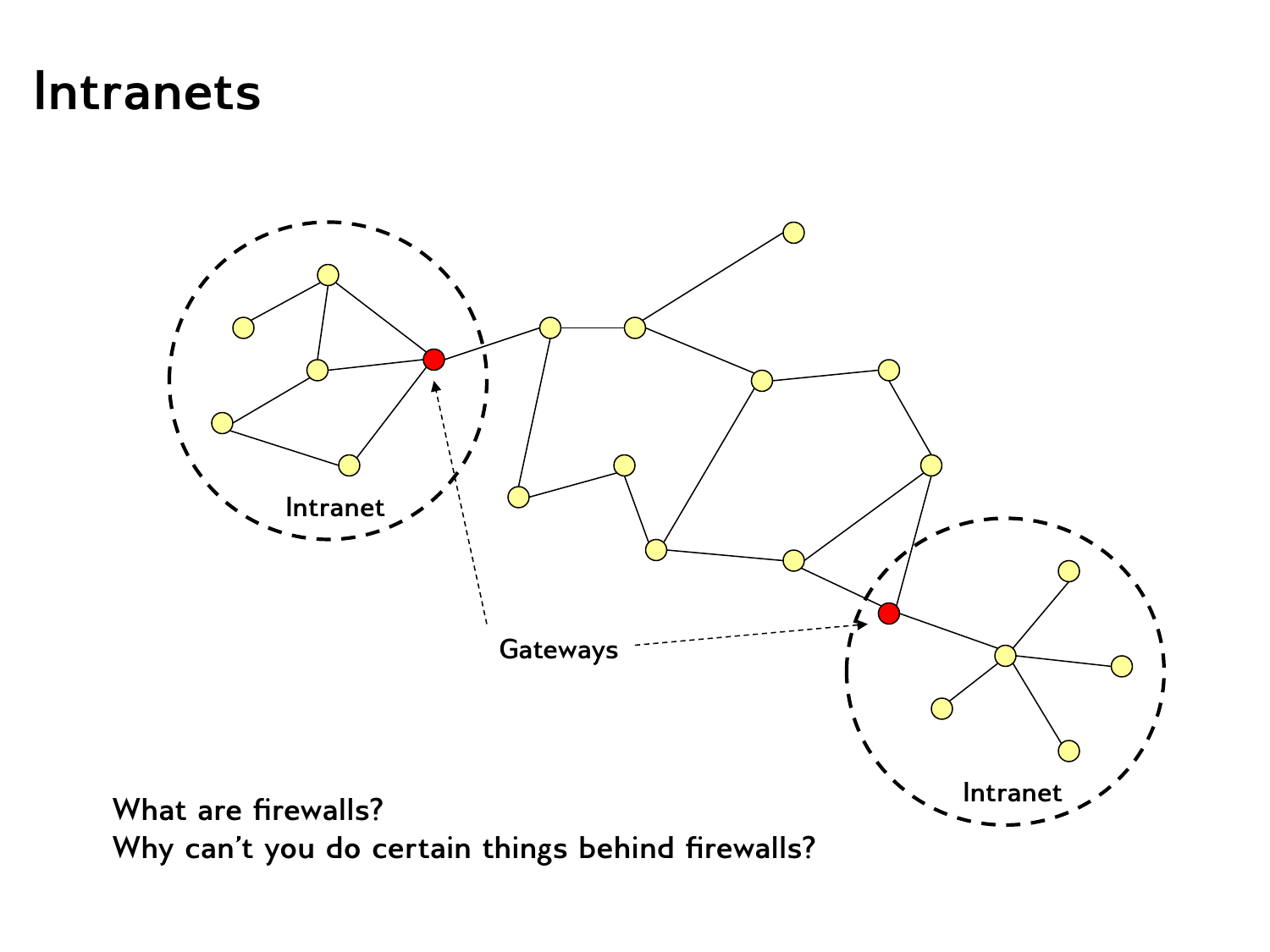

# Intranets

Intranet

Gateways

Intranet
What are firewalls?
Why can’t you do certain things behind firewalls?